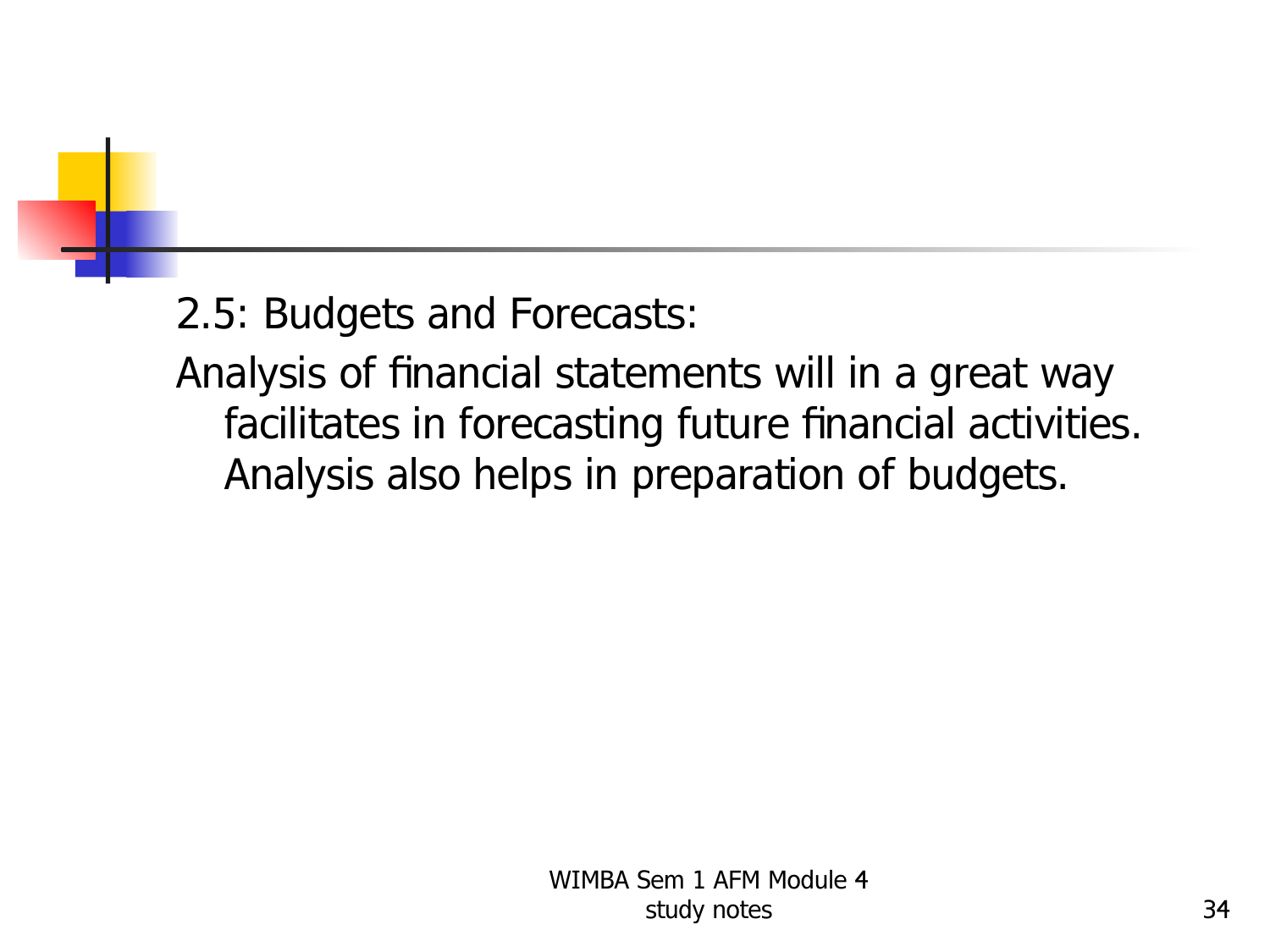

#
2.5: Budgets and Forecasts:
Analysis of financial statements will in a great way facilitates in forecasting future financial activities. Analysis also helps in preparation of budgets.
WIMBA Sem 1 AFM Module 4 study notes
34